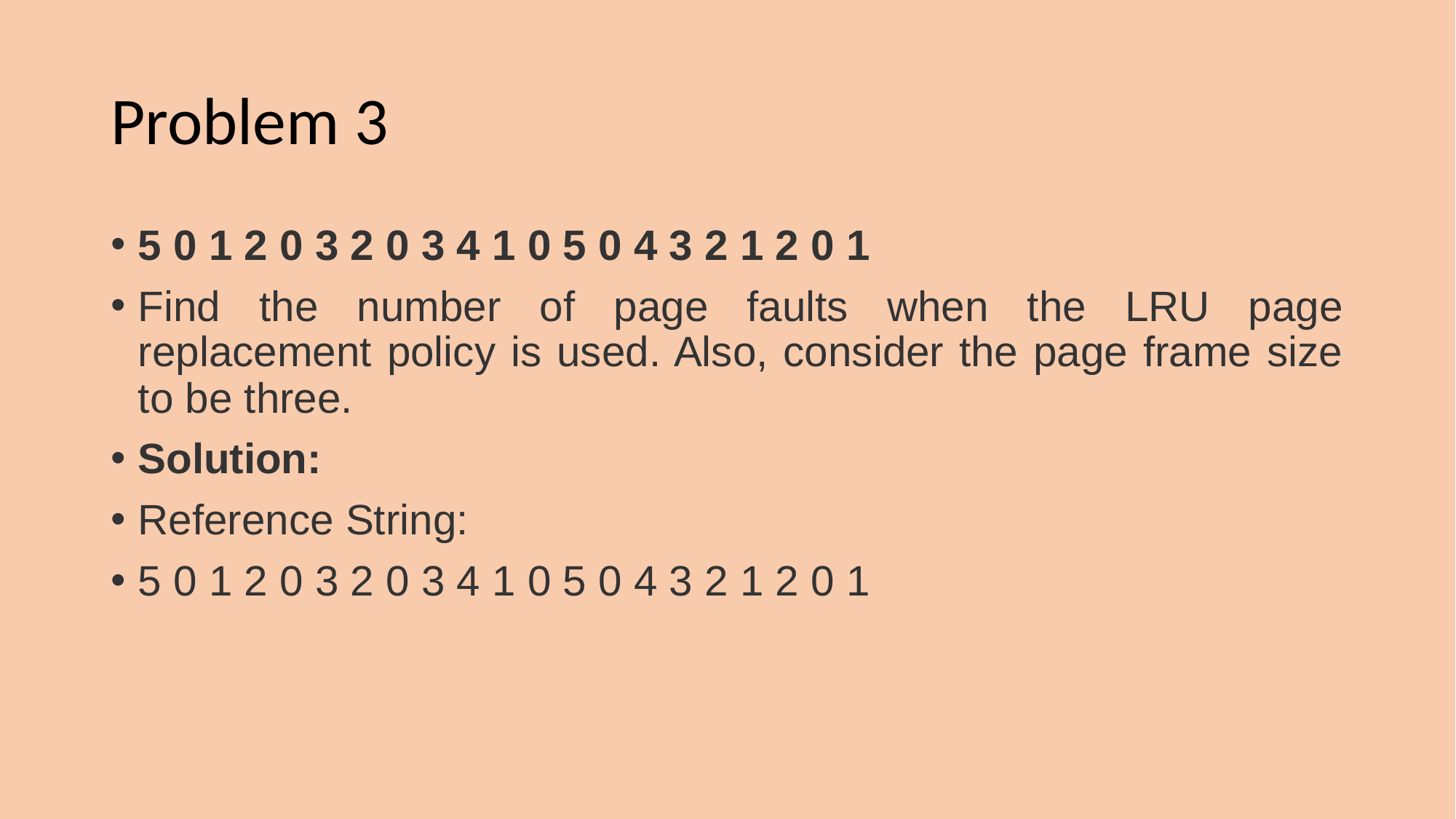

# Problem 3
5 0 1 2 0 3 2 0 3 4 1 0 5 0 4 3 2 1 2 0 1
Find the number of page faults when the LRU page replacement policy is used. Also, consider the page frame size to be three.
Solution:
Reference String:
5 0 1 2 0 3 2 0 3 4 1 0 5 0 4 3 2 1 2 0 1